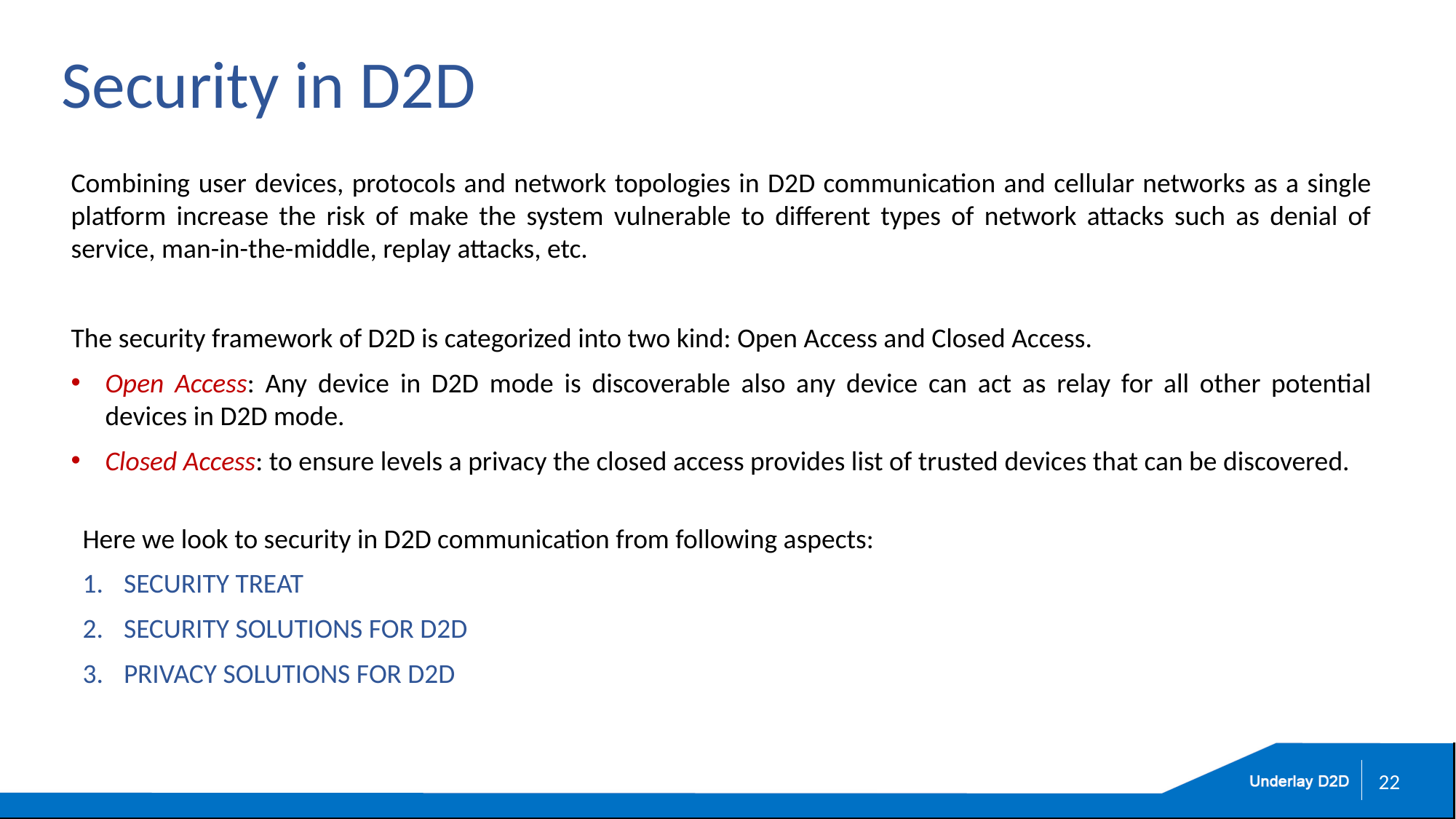

# Security in D2D
Combining user devices, protocols and network topologies in D2D communication and cellular networks as a single platform increase the risk of make the system vulnerable to different types of network attacks such as denial of service, man-in-the-middle, replay attacks, etc.

The security framework of D2D is categorized into two kind: Open Access and Closed Access.
Open Access: Any device in D2D mode is discoverable also any device can act as relay for all other potential devices in D2D mode.
Closed Access: to ensure levels a privacy the closed access provides list of trusted devices that can be discovered.

Here we look to security in D2D communication from following aspects:
SECURITY TREAT
SECURITY SOLUTIONS FOR D2D
PRIVACY SOLUTIONS FOR D2D
22